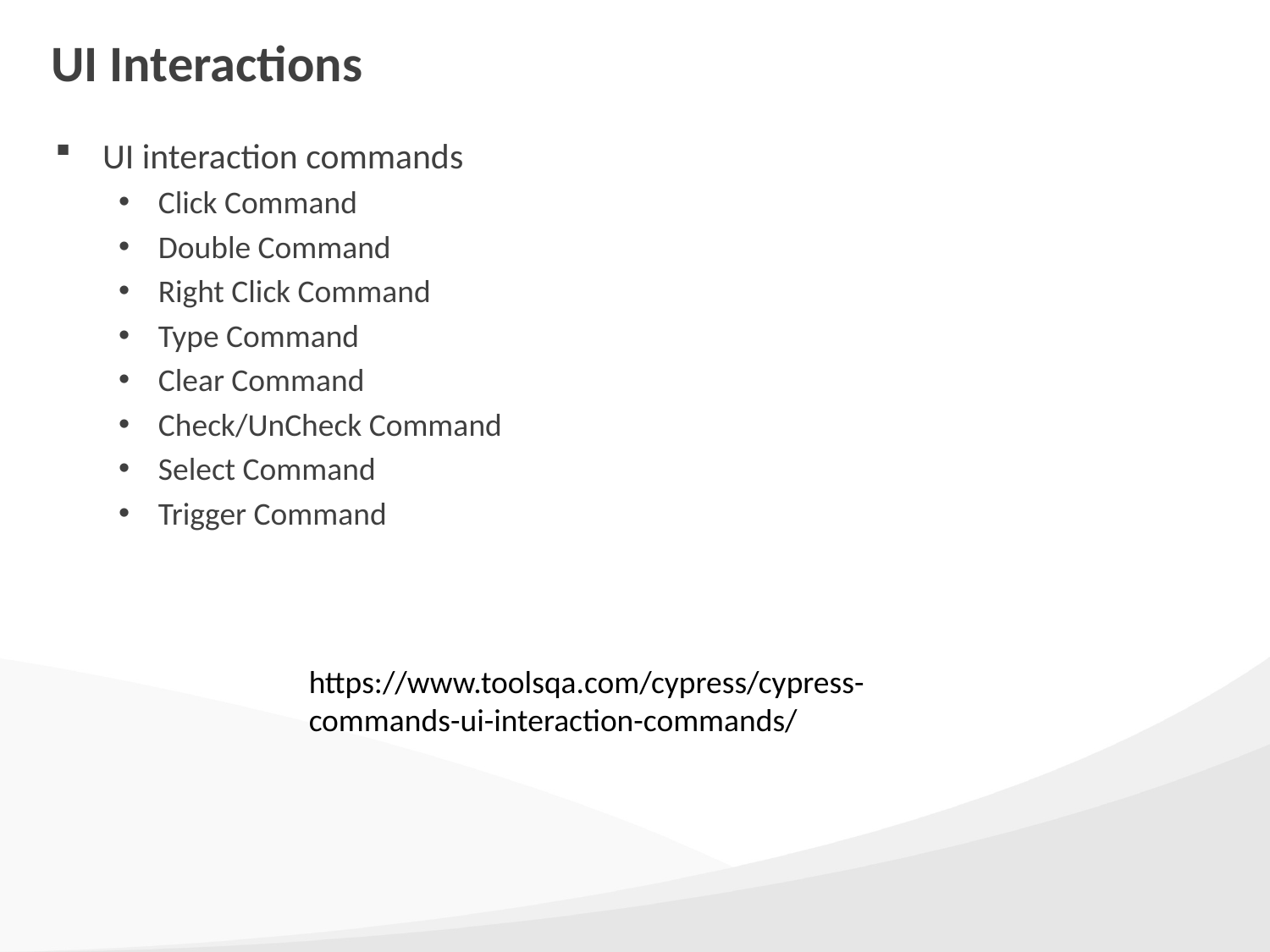

# UI Interactions
UI interaction commands
Click Command
Double Command
Right Click Command
Type Command
Clear Command
Check/UnCheck Command
Select Command
Trigger Command

https://www.toolsqa.com/cypress/cypress-commands-ui-interaction-commands/